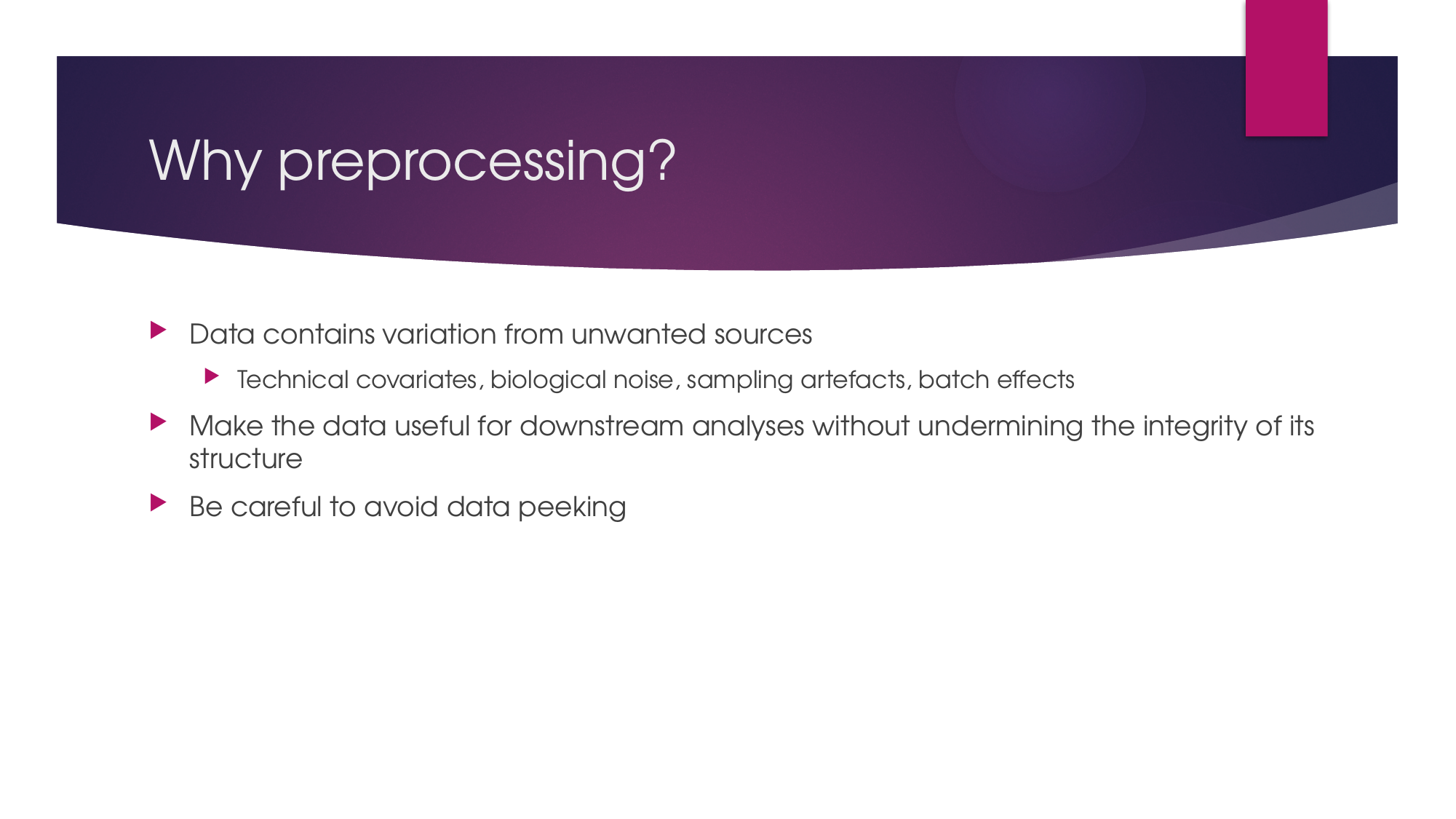

# Why preprocessing?
Data contains variation from unwanted sources
Technical covariates, biological noise, sampling artefacts, batch effects
Make the data useful for downstream analyses without undermining the integrity of its structure
Be careful to avoid data peeking